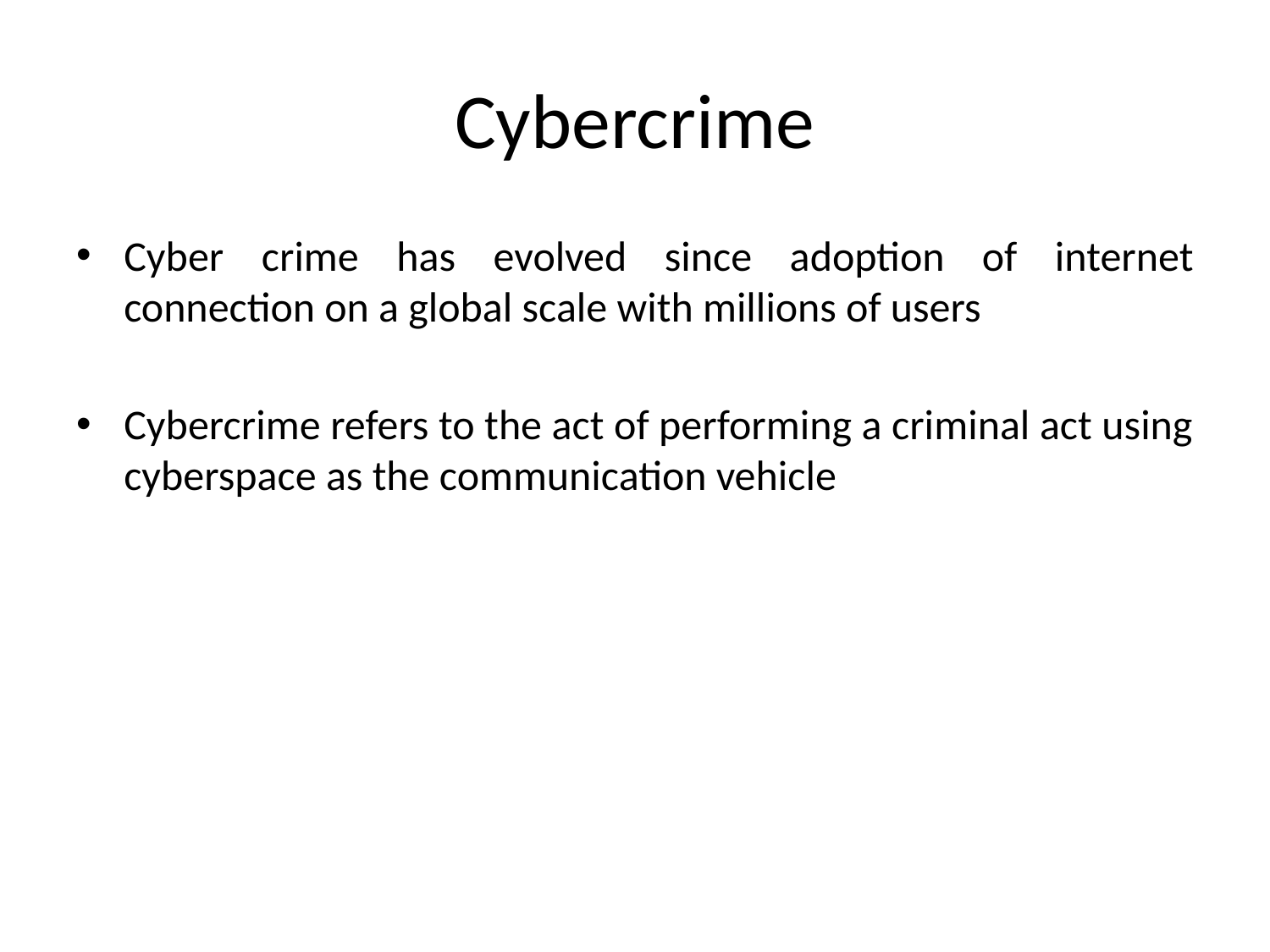

# Cybercrime
Cyber crime has evolved since adoption of internet connection on a global scale with millions of users

Cybercrime refers to the act of performing a criminal act using cyberspace as the communication vehicle